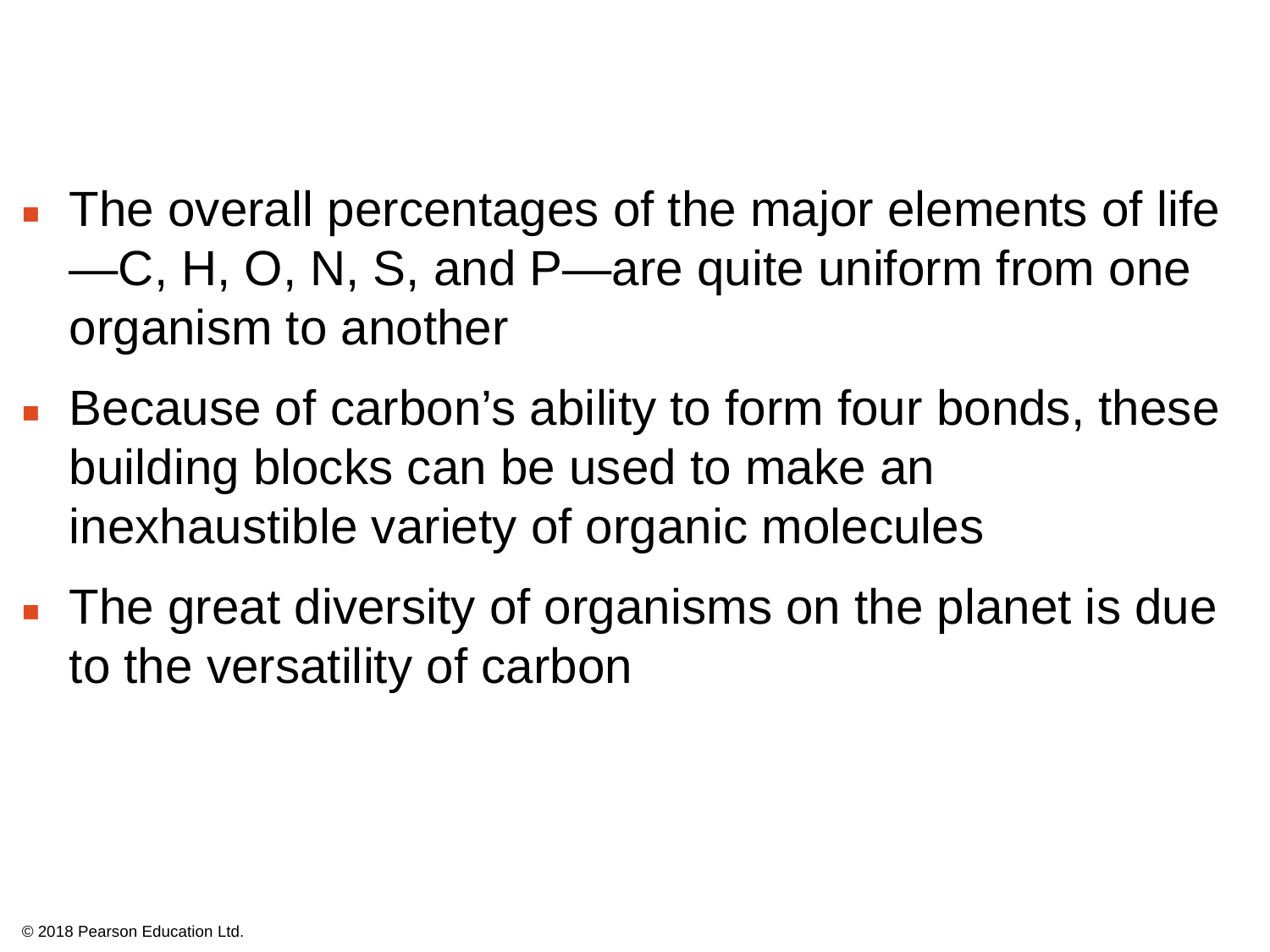

The overall percentages of the major elements of life—C, H, O, N, S, and P—are quite uniform from one organism to another
Because of carbon’s ability to form four bonds, these building blocks can be used to make an inexhaustible variety of organic molecules
The great diversity of organisms on the planet is due to the versatility of carbon
© 2018 Pearson Education Ltd.